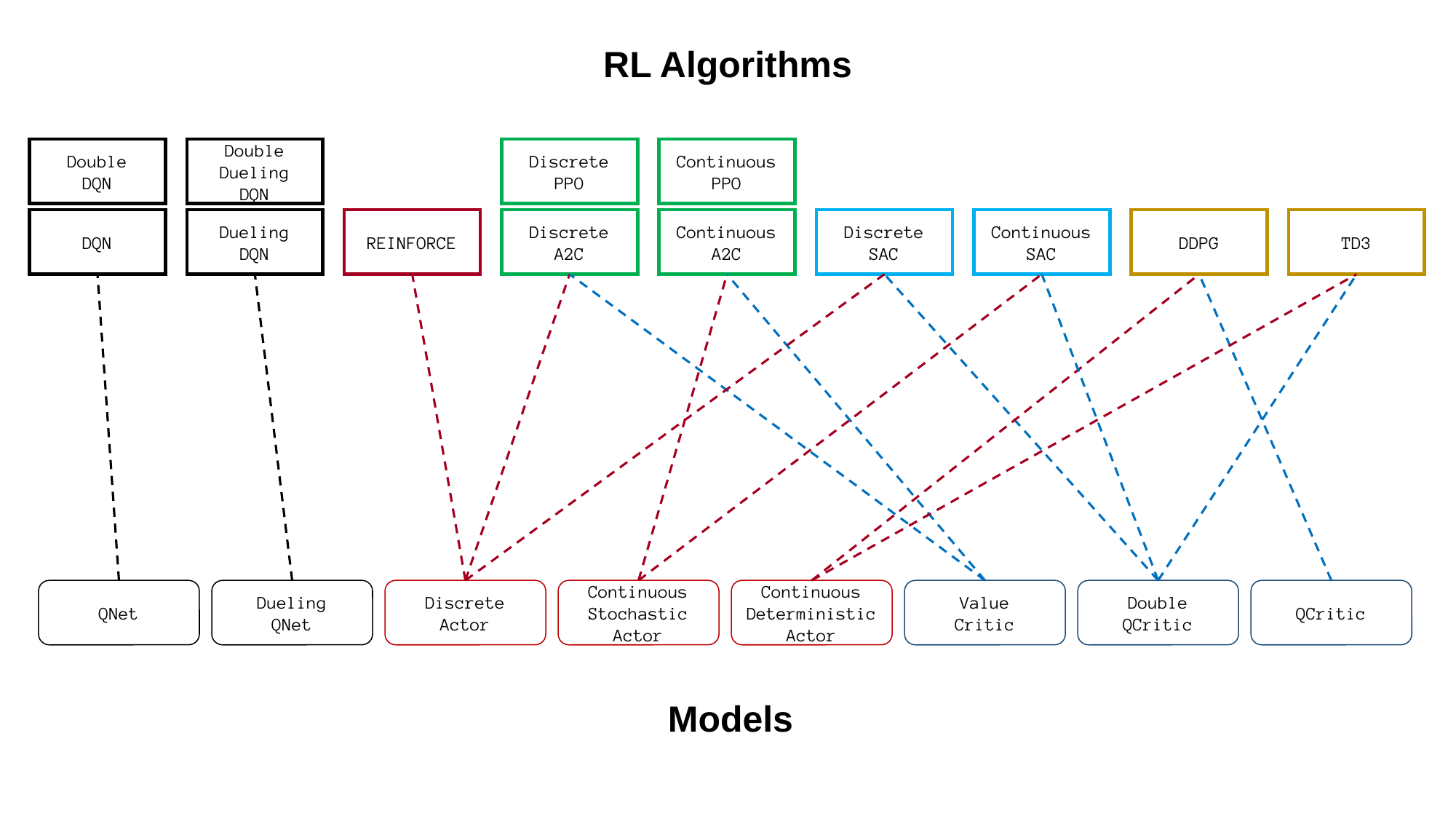

RL Algorithms
Double
DQN
DQN
Double
Dueling
DQN
Dueling
DQN
Discrete
PPO
Discrete
A2C
Continuous
PPO
Continuous
A2C
REINFORCE
Discrete
SAC
Continuous
SAC
DDPG
TD3
QNet
Dueling
QNet
Discrete
Actor
Continuous
Stochastic
Actor
Continuous
Deterministic
Actor
Value
Critic
Double
QCritic
QCritic
Models